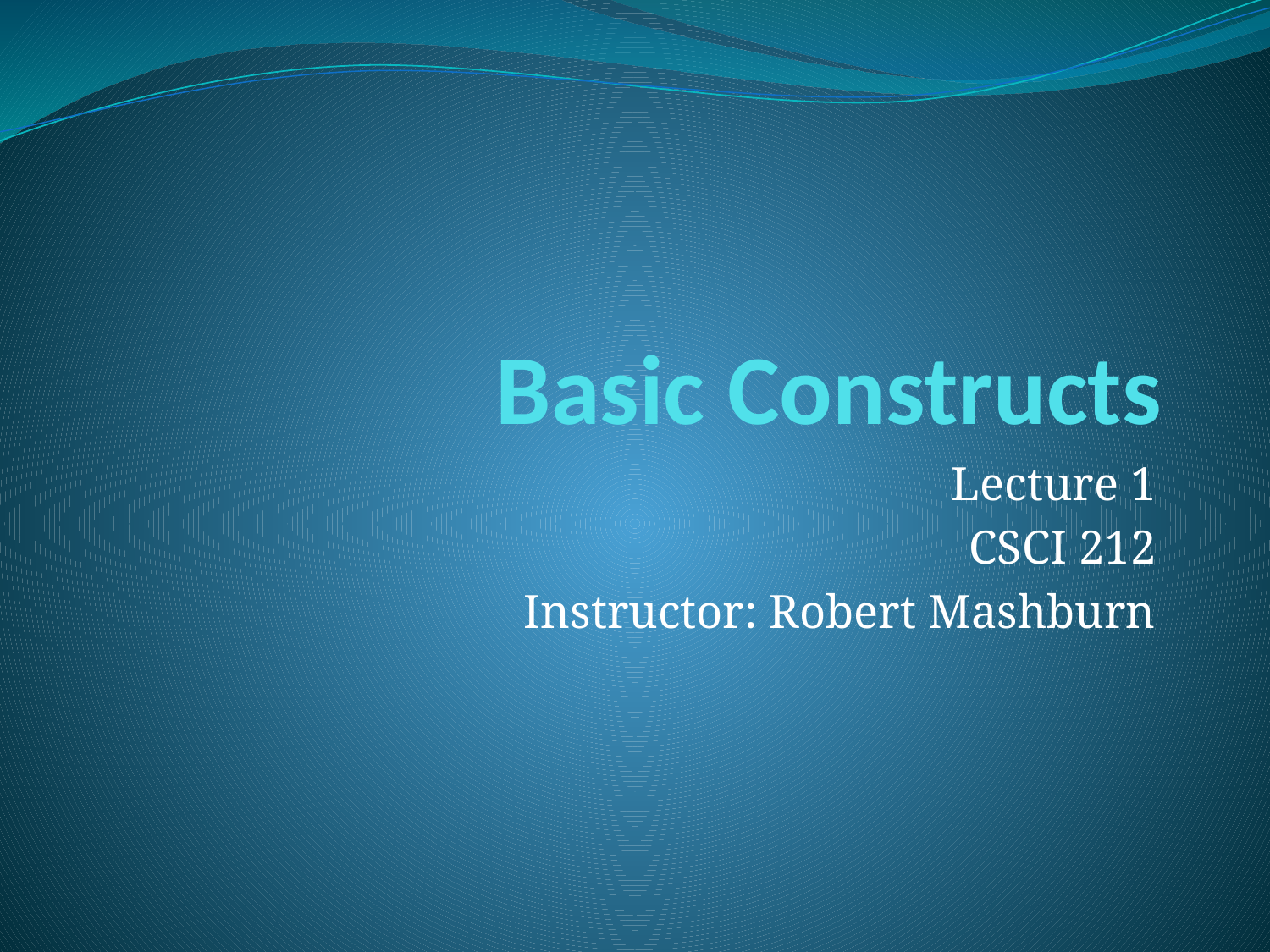

# Basic Constructs
Lecture 1
CSCI 212
Instructor: Robert Mashburn